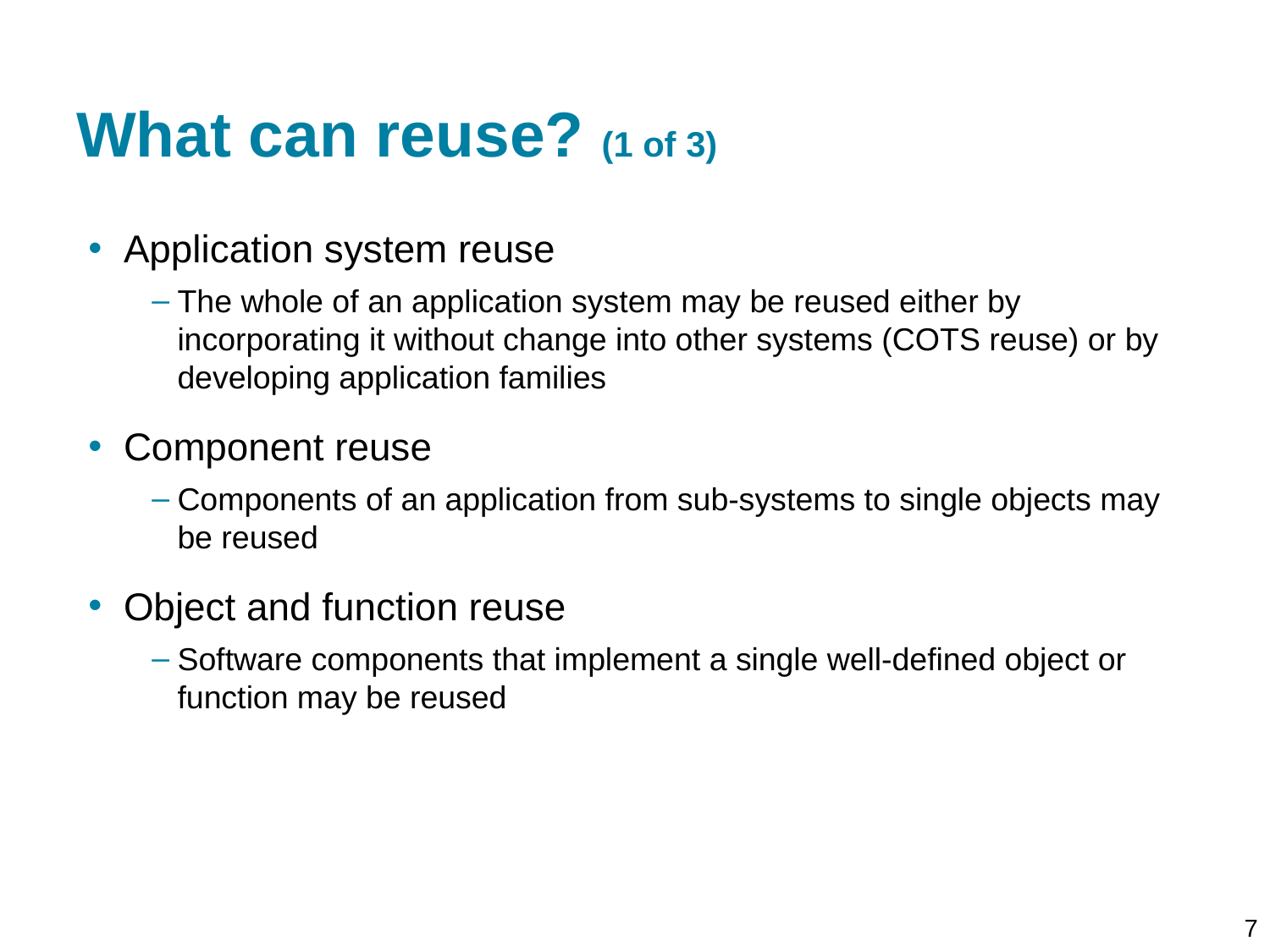

# What can reuse? (1 of 3)
Application system reuse
The whole of an application system may be reused either by incorporating it without change into other systems (COTS reuse) or by developing application families
Component reuse
Components of an application from sub-systems to single objects may be reused
Object and function reuse
Software components that implement a single well-defined object or function may be reused

7